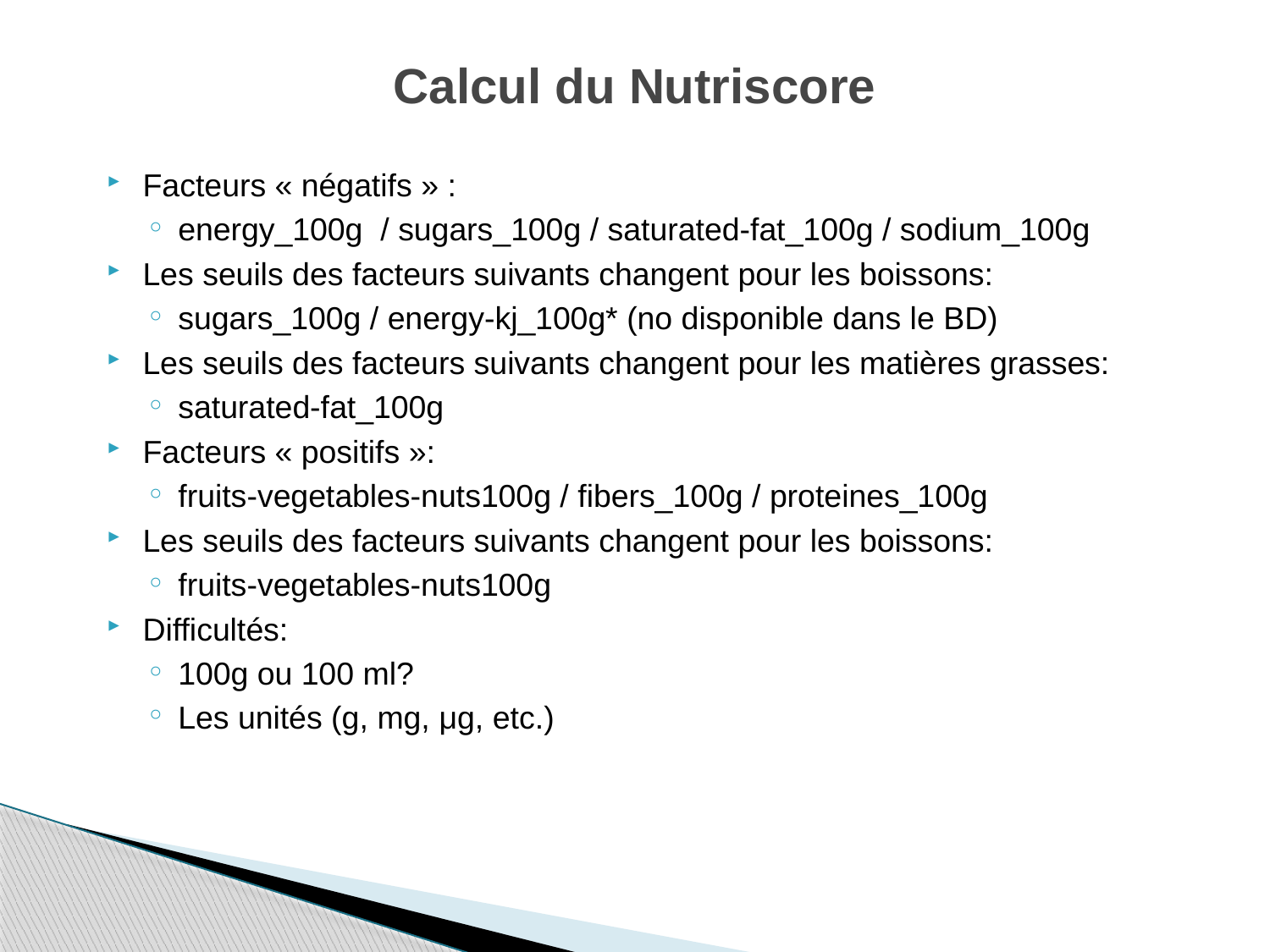

# Calcul du Nutriscore
Facteurs « négatifs » :
energy_100g  / sugars_100g / saturated-fat_100g / sodium_100g
Les seuils des facteurs suivants changent pour les boissons:
sugars_100g / energy-kj_100g* (no disponible dans le BD)
Les seuils des facteurs suivants changent pour les matières grasses:
saturated-fat_100g
Facteurs « positifs »:
fruits-vegetables-nuts100g / fibers_100g / proteines_100g
Les seuils des facteurs suivants changent pour les boissons:
fruits-vegetables-nuts100g
Difficultés:
100g ou 100 ml?
Les unités (g, mg, μg, etc.)